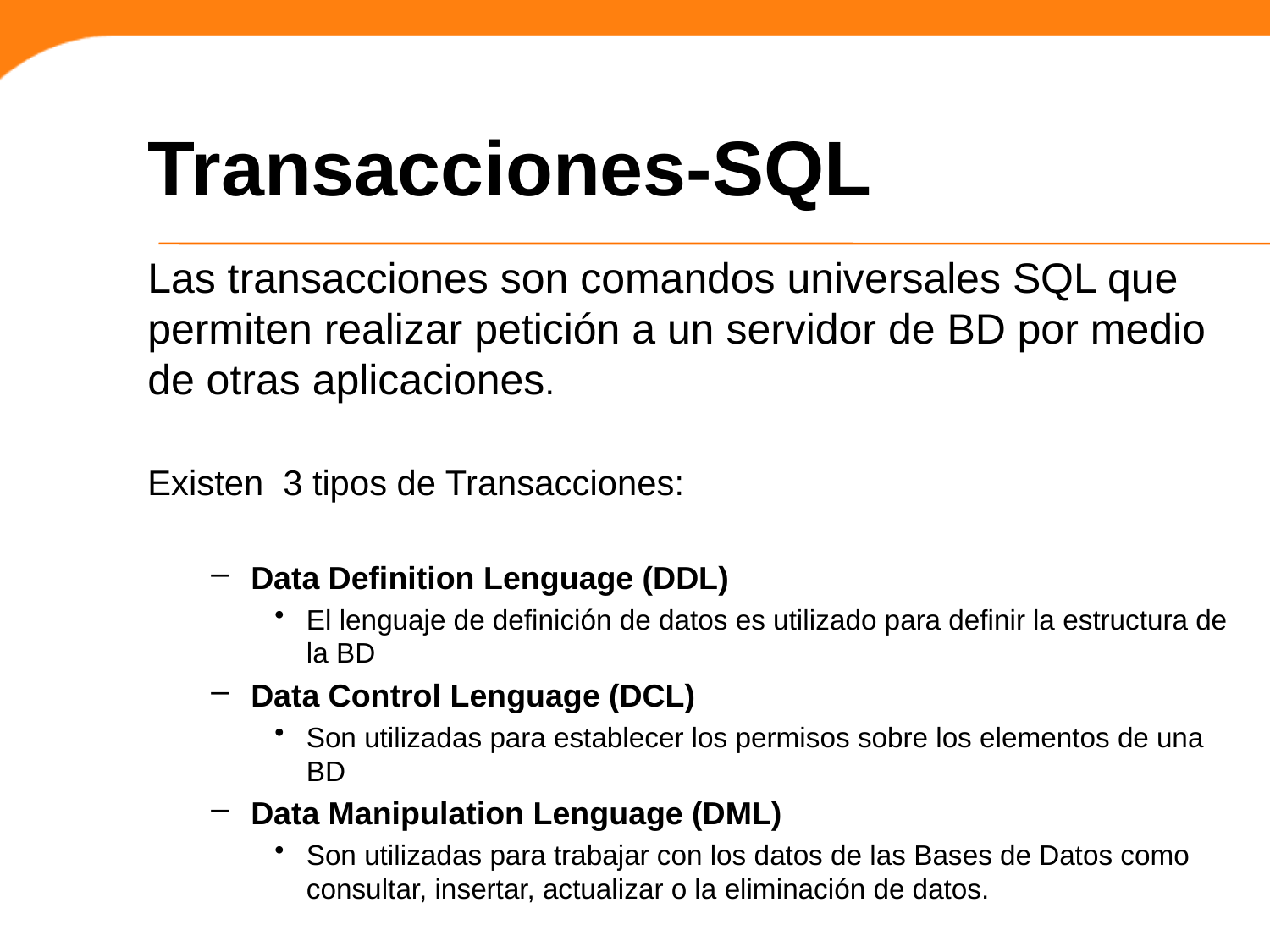

# Transacciones-SQL
Las transacciones son comandos universales SQL que permiten realizar petición a un servidor de BD por medio de otras aplicaciones.

Existen  3 tipos de Transacciones:

Data Definition Lenguage (DDL)
El lenguaje de definición de datos es utilizado para definir la estructura de la BD
Data Control Lenguage (DCL)
Son utilizadas para establecer los permisos sobre los elementos de una BD
Data Manipulation Lenguage (DML)
Son utilizadas para trabajar con los datos de las Bases de Datos como consultar, insertar, actualizar o la eliminación de datos.